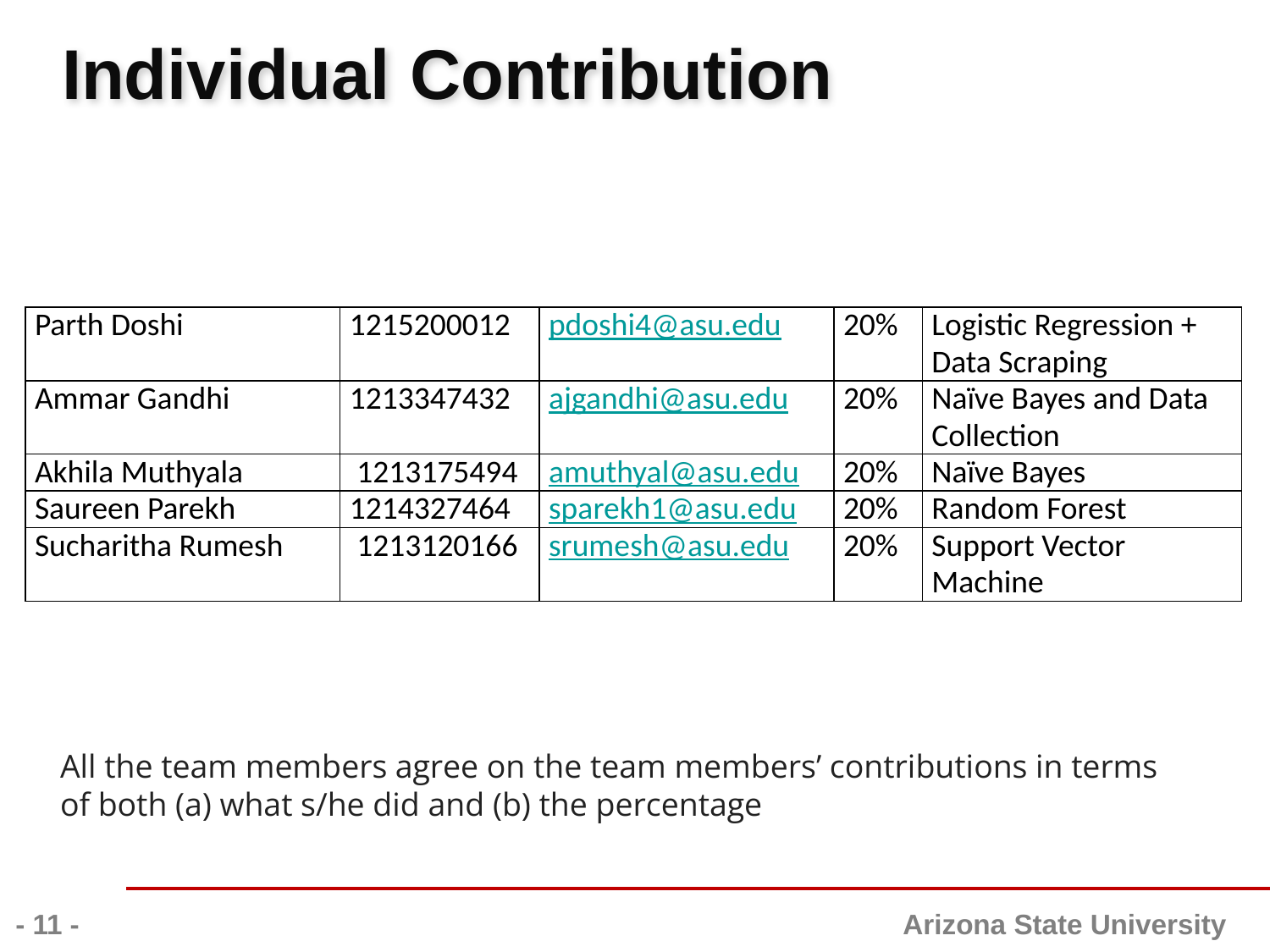

# Individual Contribution
| Parth Doshi | 1215200012 | pdoshi4@asu.edu | 20% | Logistic Regression + Data Scraping |
| --- | --- | --- | --- | --- |
| Ammar Gandhi | 1213347432 | ajgandhi@asu.edu | 20% | Naïve Bayes and Data Collection |
| Akhila Muthyala | 1213175494 | amuthyal@asu.edu | 20% | Naïve Bayes |
| Saureen Parekh | 1214327464 | sparekh1@asu.edu | 20% | Random Forest |
| Sucharitha Rumesh | 1213120166 | srumesh@asu.edu | 20% | Support Vector Machine |
All the team members agree on the team members’ contributions in terms of both (a) what s/he did and (b) the percentage
- 11 -